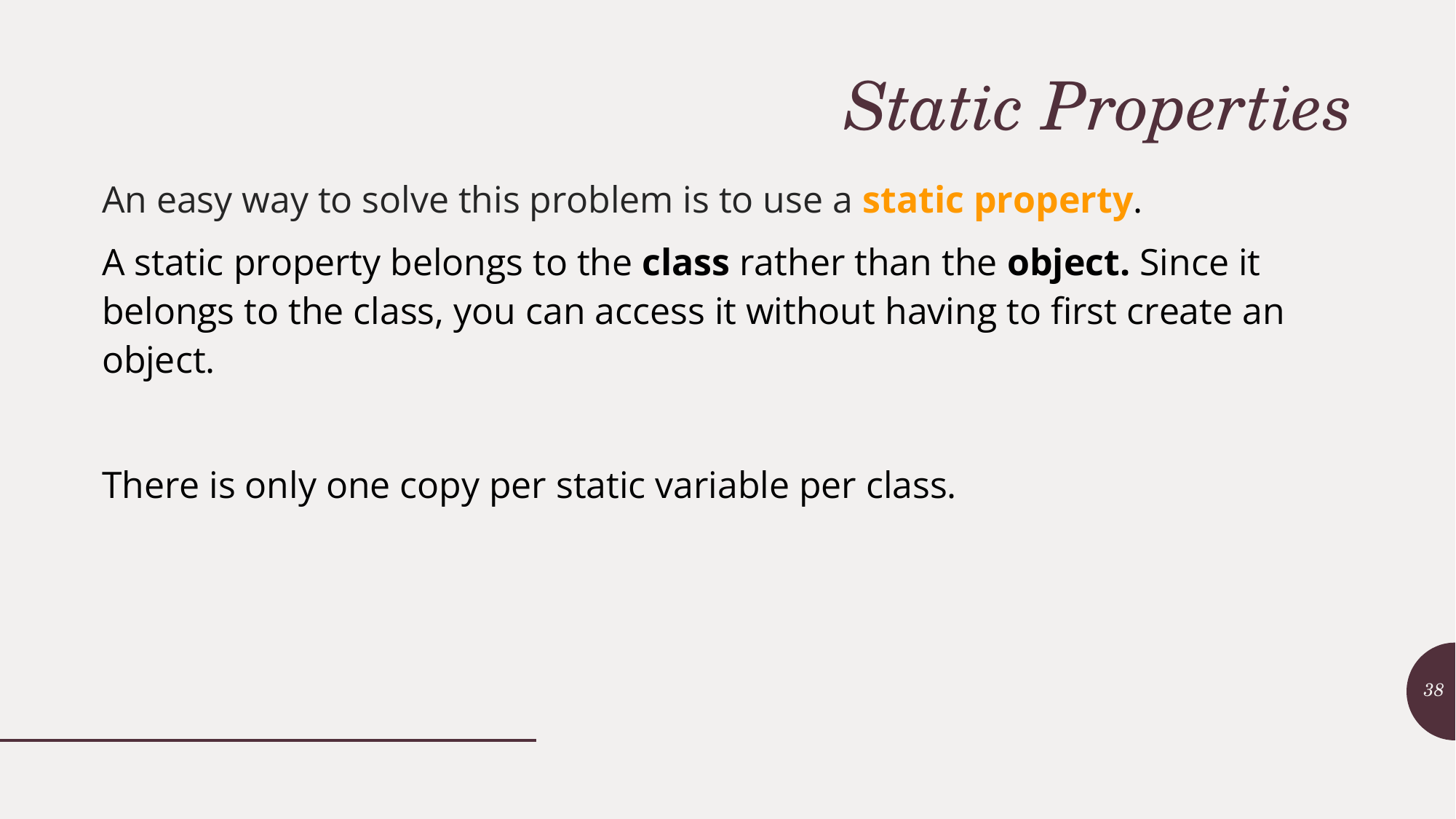

# Static Properties
An easy way to solve this problem is to use a static property.
A static property belongs to the class rather than the object. Since it belongs to the class, you can access it without having to first create an object.

There is only one copy per static variable per class.
38